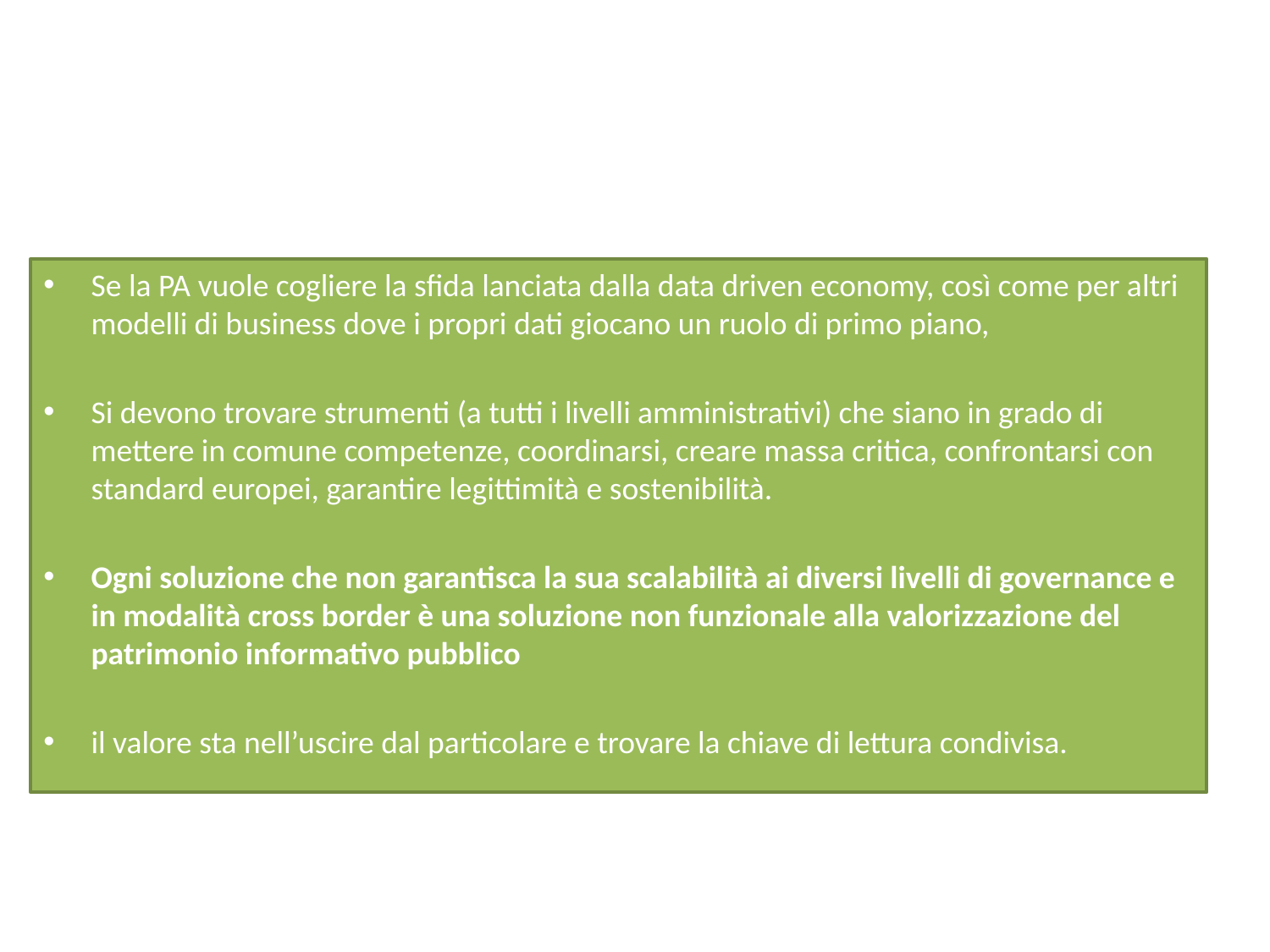

Se la PA vuole cogliere la sfida lanciata dalla data driven economy, così come per altri modelli di business dove i propri dati giocano un ruolo di primo piano,

Si devono trovare strumenti (a tutti i livelli amministrativi) che siano in grado di mettere in comune competenze, coordinarsi, creare massa critica, confrontarsi con standard europei, garantire legittimità e sostenibilità.

Ogni soluzione che non garantisca la sua scalabilità ai diversi livelli di governance e in modalità cross border è una soluzione non funzionale alla valorizzazione del patrimonio informativo pubblico

il valore sta nell’uscire dal particolare e trovare la chiave di lettura condivisa.